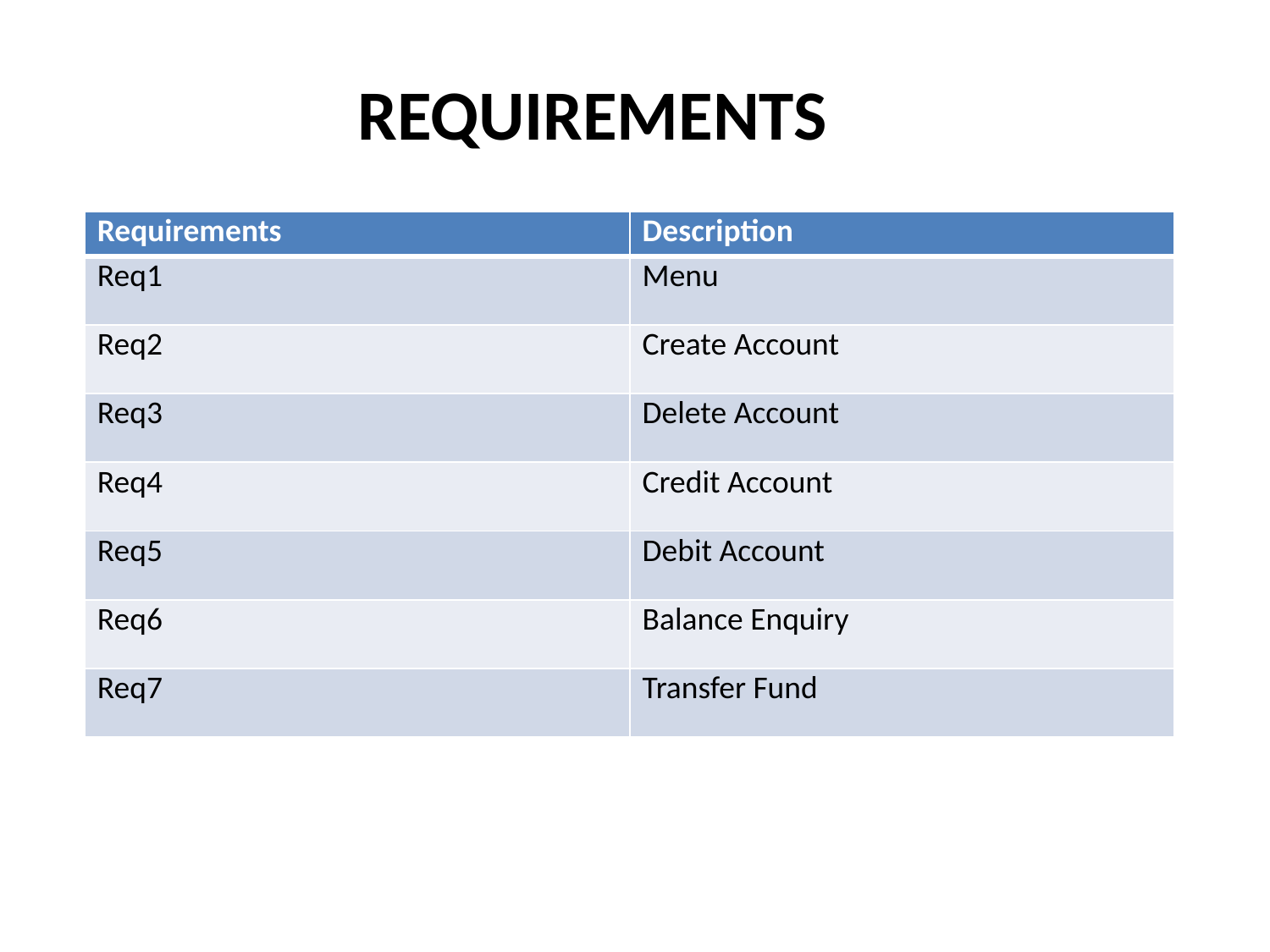

REQUIREMENTS
| Requirements | Description |
| --- | --- |
| Req1 | Menu |
| Req2 | Create Account |
| Req3 | Delete Account |
| Req4 | Credit Account |
| Req5 | Debit Account |
| Req6 | Balance Enquiry |
| Req7 | Transfer Fund |